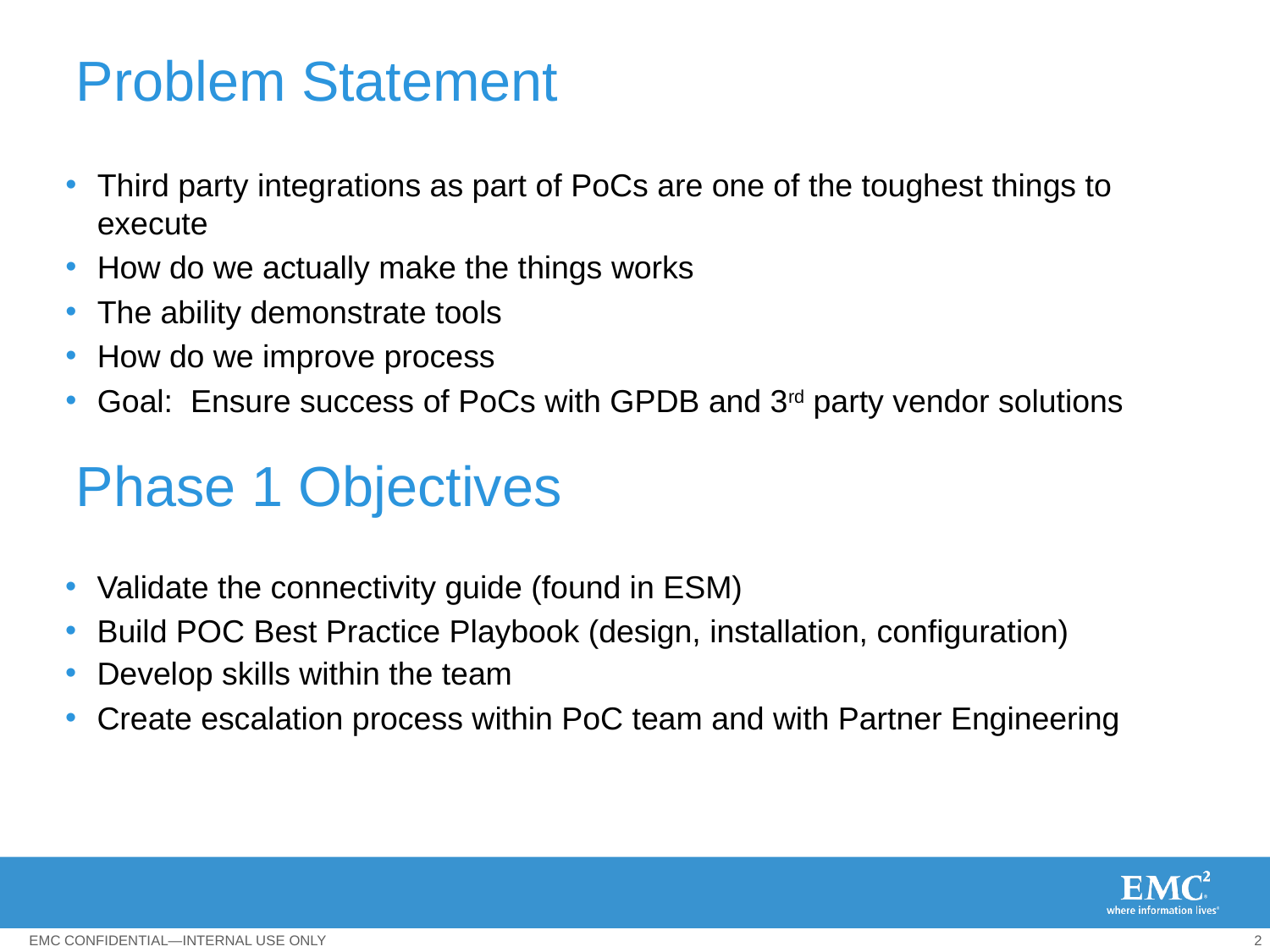

# Problem Statement
Third party integrations as part of PoCs are one of the toughest things to execute
How do we actually make the things works
The ability demonstrate tools
How do we improve process
Goal:  Ensure success of PoCs with GPDB and 3rd party vendor solutions

Phase 1 Objectives
Validate the connectivity guide (found in ESM)
Build POC Best Practice Playbook (design, installation, configuration)
Develop skills within the team
Create escalation process within PoC team and with Partner Engineering